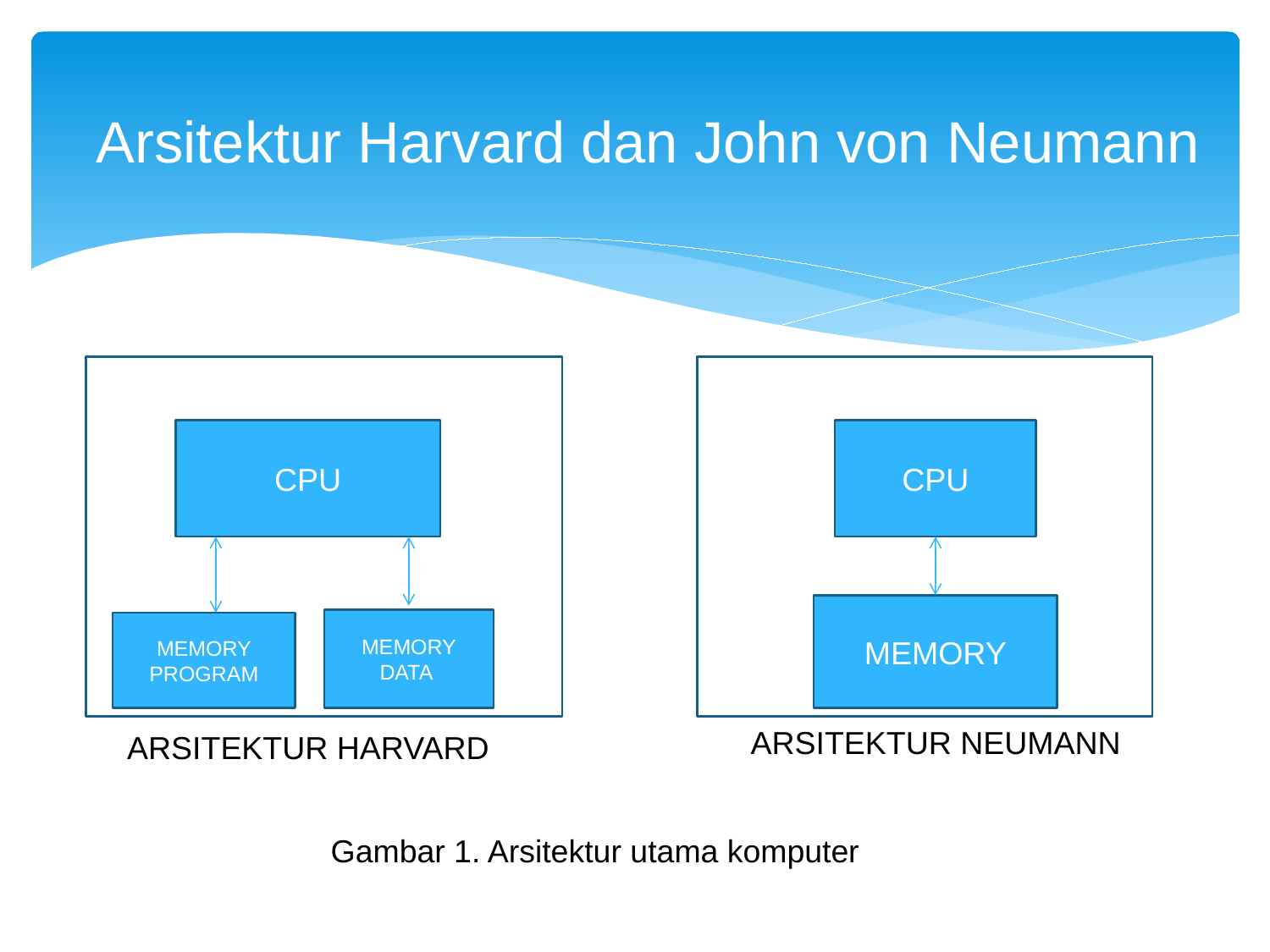

# Arsitektur Harvard dan John von Neumann

CPU
CPU
MEMORY
MEMORY DATA
MEMORY PROGRAM
ARSITEKTUR NEUMANN
ARSITEKTUR HARVARD
Gambar 1. Arsitektur utama komputer